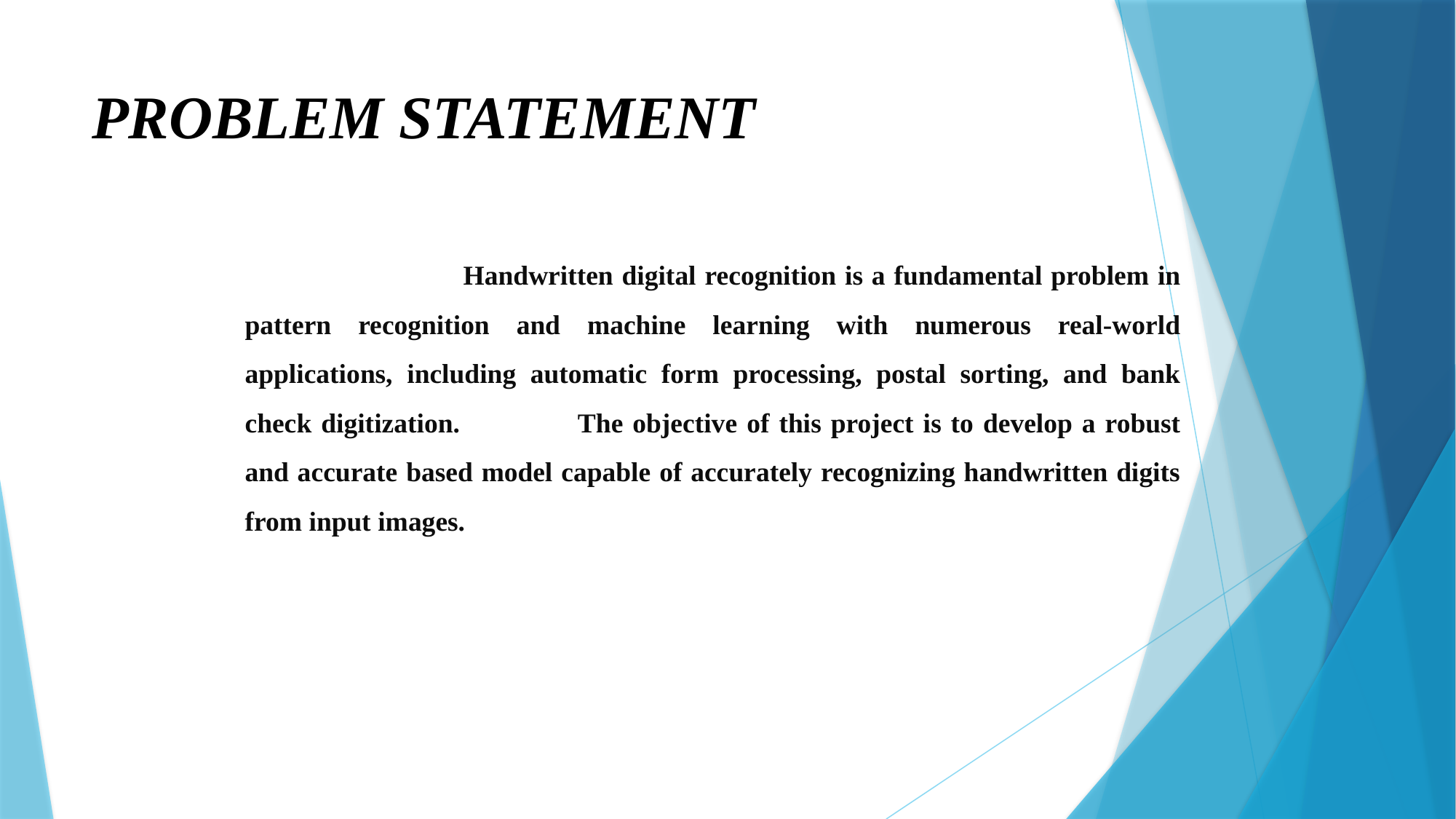

# PROBLEM STATEMENT
			Handwritten digital recognition is a fundamental problem in pattern recognition and machine learning with numerous real-world applications, including automatic form processing, postal sorting, and bank check digitization. 	The objective of this project is to develop a robust and accurate based model capable of accurately recognizing handwritten digits from input images.